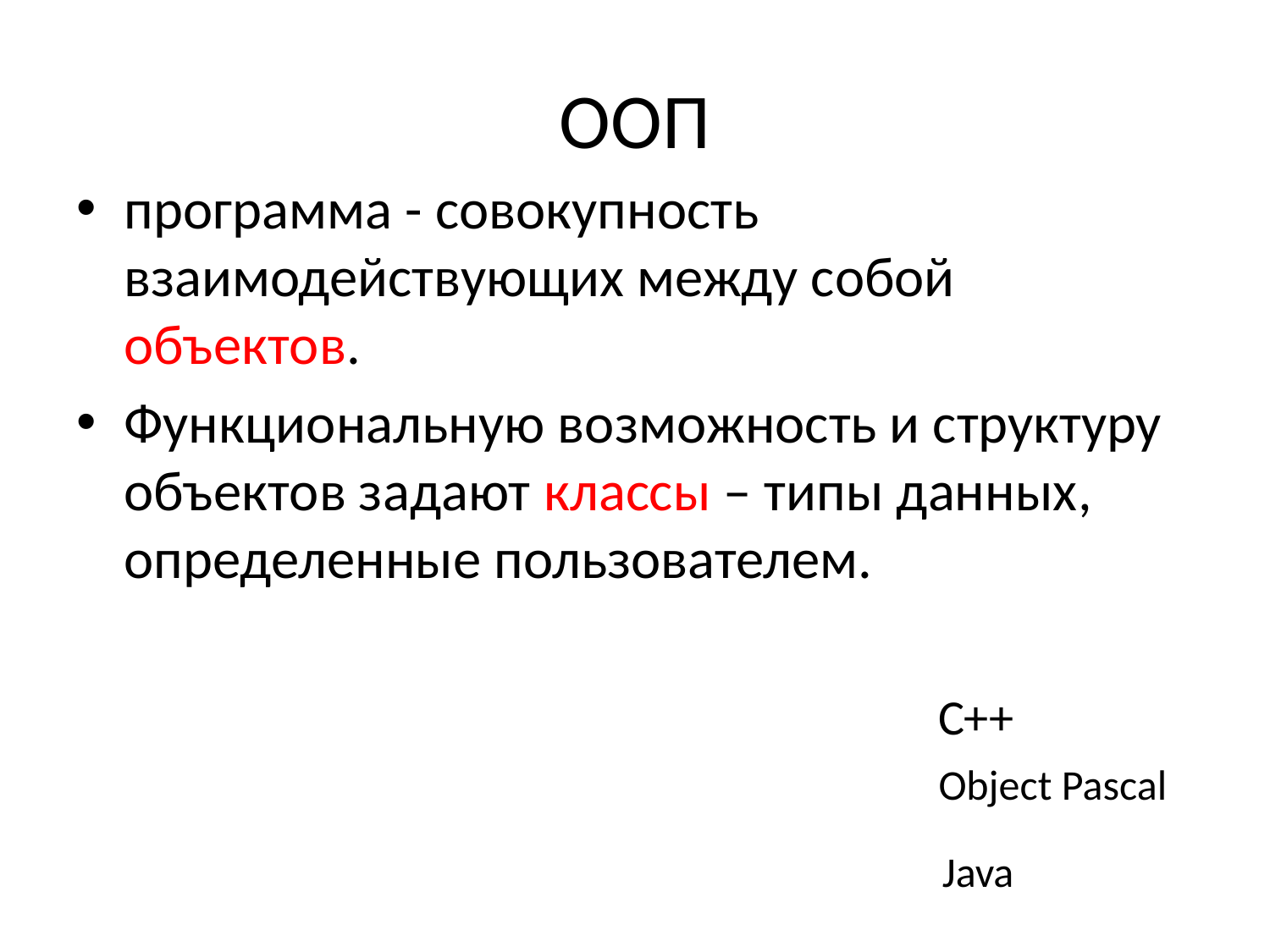

# ООП
программа - совокупность взаимодействующих между собой объектов.
Функциональную возможность и структуру объектов задают классы – типы данных, определенные пользователем.

C++
Object Pascal
Java